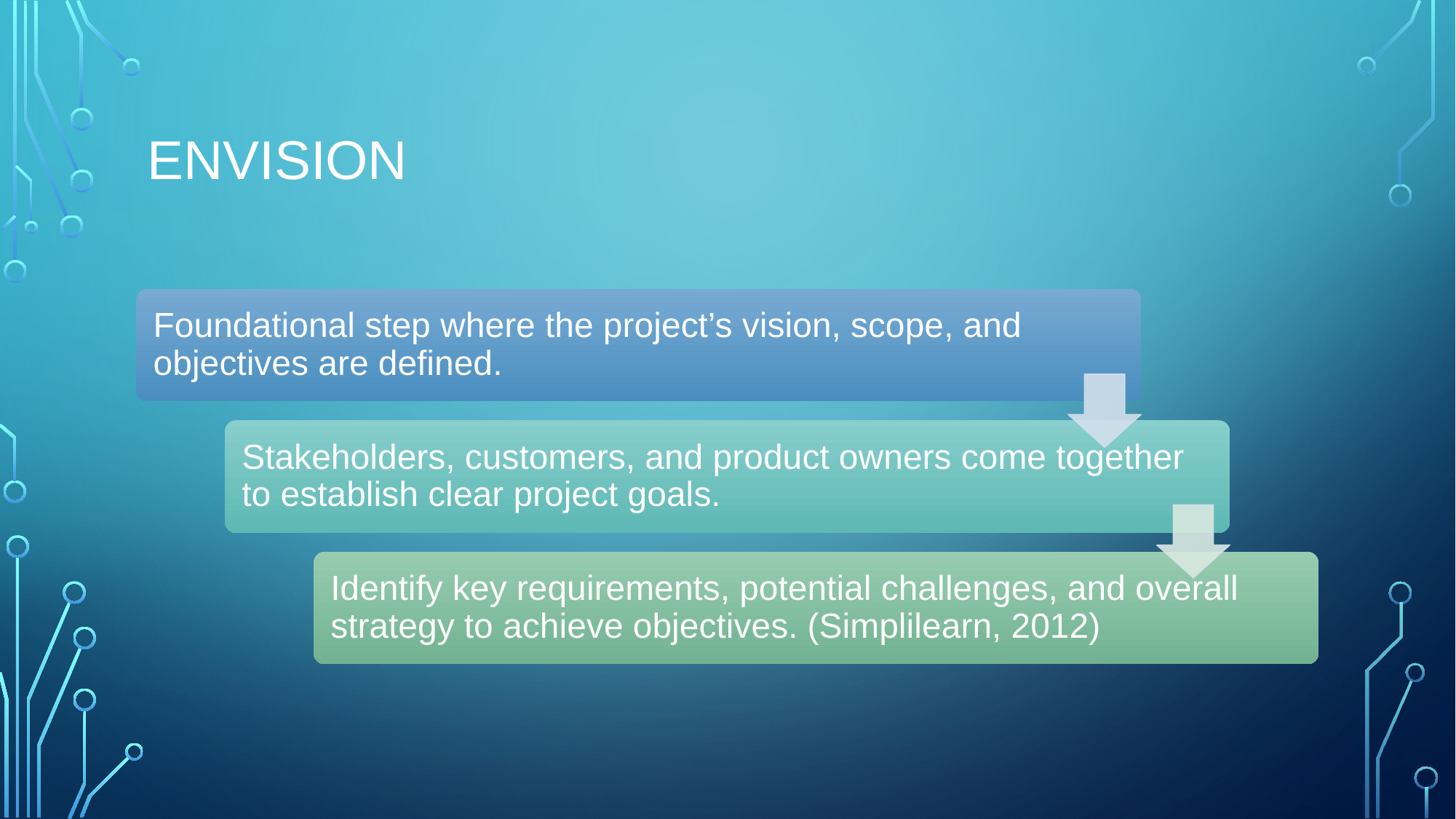

# Envision
Foundational step where the project’s vision, scope, and objectives are defined.
Stakeholders, customers, and product owners come together to establish clear project goals.
Identify key requirements, potential challenges, and overall strategy to achieve objectives. (Simplilearn, 2012)